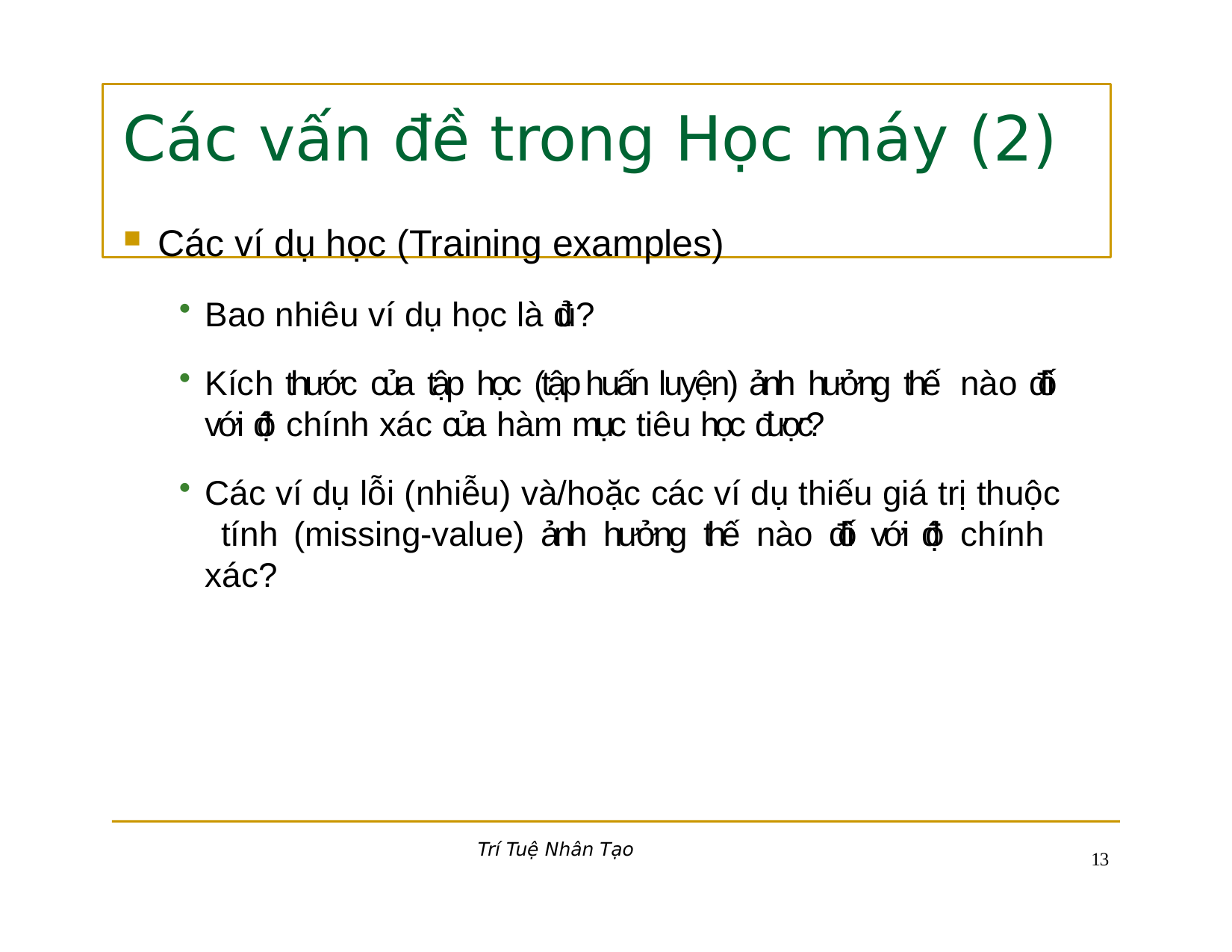

# Các vấn đề trong Học máy (2)
Các ví dụ học (Training examples)
Bao nhiêu ví dụ học là đủ?
Kích thước của tập học (tập huấn luyện) ảnh hưởng thế  nào đối với độ chính xác của hàm mục tiêu học được?
Các ví dụ lỗi (nhiễu) và/hoặc các ví dụ thiếu giá trị thuộc  tính (missing-value) ảnh hưởng thế nào đối với độ chính  xác?

Trí Tuệ Nhân Tạo
13